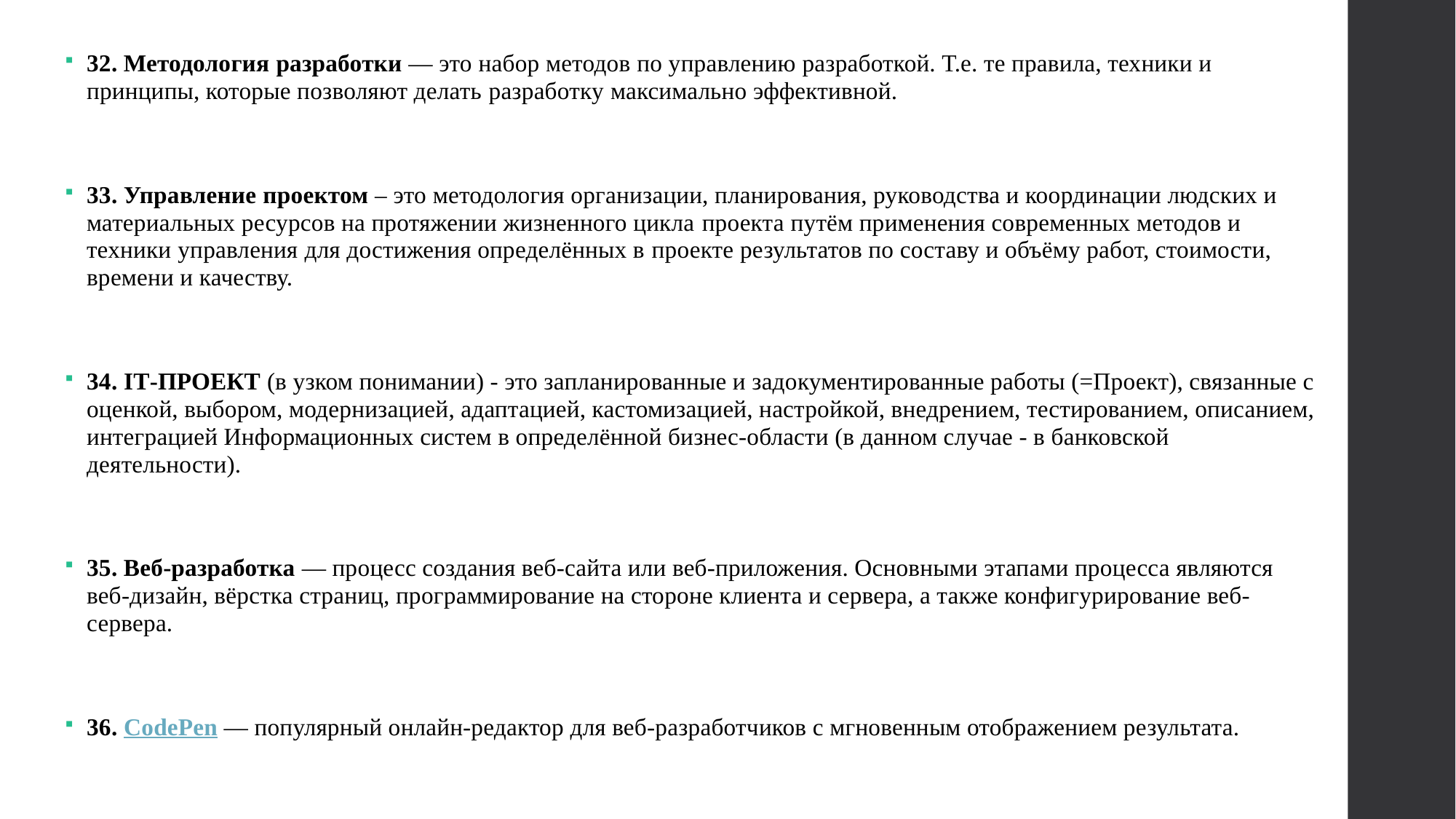

32. Методология разработки — это набор методов по управлению разработкой. Т.е. те правила, техники и принципы, которые позволяют делать разработку максимально эффективной.

33. Управление проектом – это методология организации, планирования, руководства и координации людских и материальных ресурсов на протяжении жизненного цикла проекта путём применения современных методов и техники управления для достижения определённых в проекте результатов по составу и объёму работ, стоимости, времени и качеству.

34. IT-ПРОЕКТ (в узком понимании) - это запланированные и задокументированные работы (=Проект), связанные с оценкой, выбором, модернизацией, адаптацией, кастомизацией, настройкой, внедрением, тестированием, описанием, интеграцией Информационных систем в определённой бизнес-области (в данном случае - в банковской деятельности).

35. Веб-разработка — процесс создания веб-сайта или веб-приложения. Основными этапами процесса являются веб-дизайн, вёрстка страниц, программирование на стороне клиента и сервера, а также конфигурирование веб-сервера.

36. CodePen — популярный онлайн-редактор для веб-разработчиков с мгновенным отображением результата.